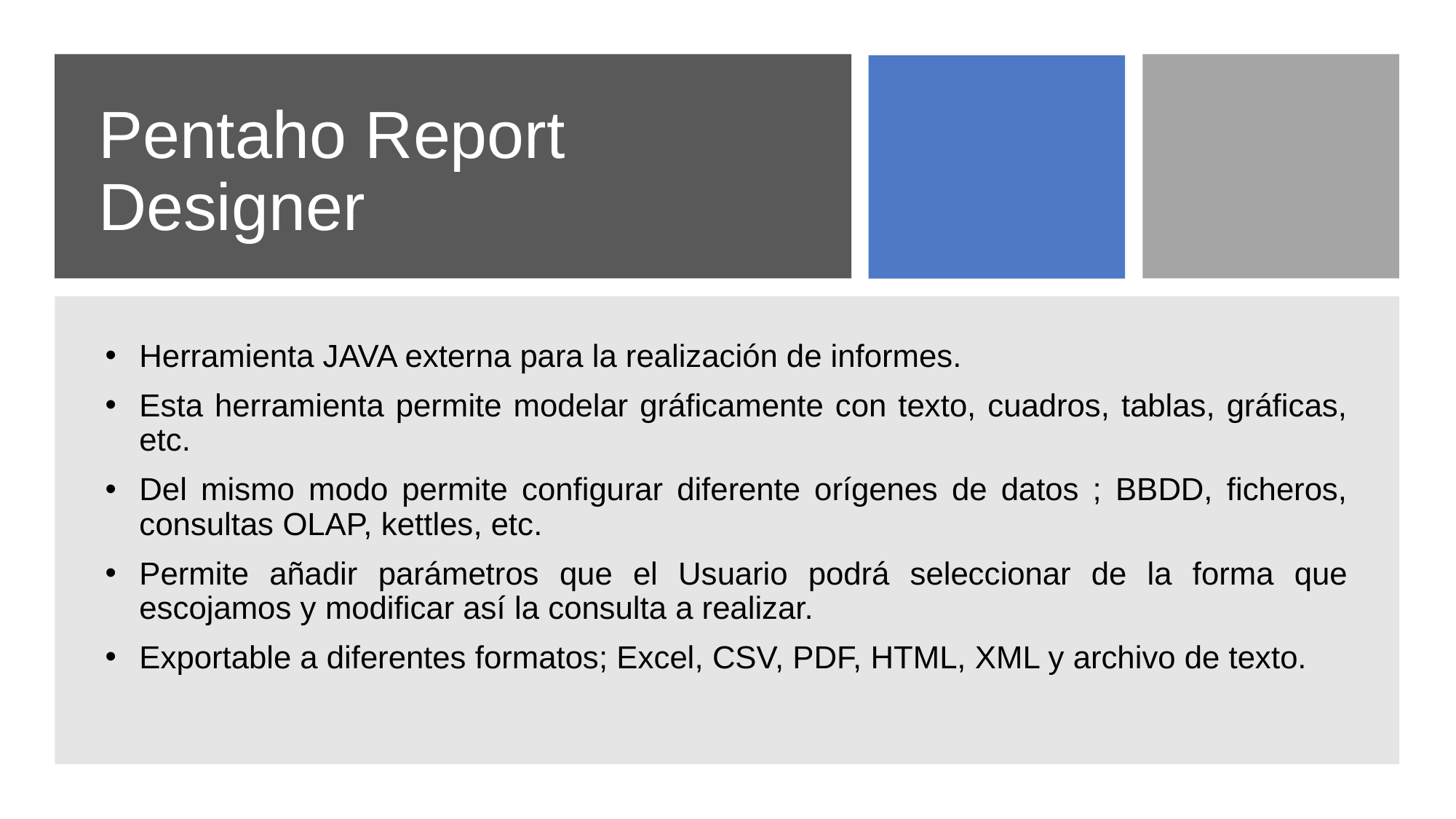

# Pentaho Report Designer

Herramienta JAVA externa para la realización de informes.
Esta herramienta permite modelar gráficamente con texto, cuadros, tablas, gráficas, etc.
Del mismo modo permite configurar diferente orígenes de datos ; BBDD, ficheros, consultas OLAP, kettles, etc.
Permite añadir parámetros que el Usuario podrá seleccionar de la forma que escojamos y modificar así la consulta a realizar.
Exportable a diferentes formatos; Excel, CSV, PDF, HTML, XML y archivo de texto.